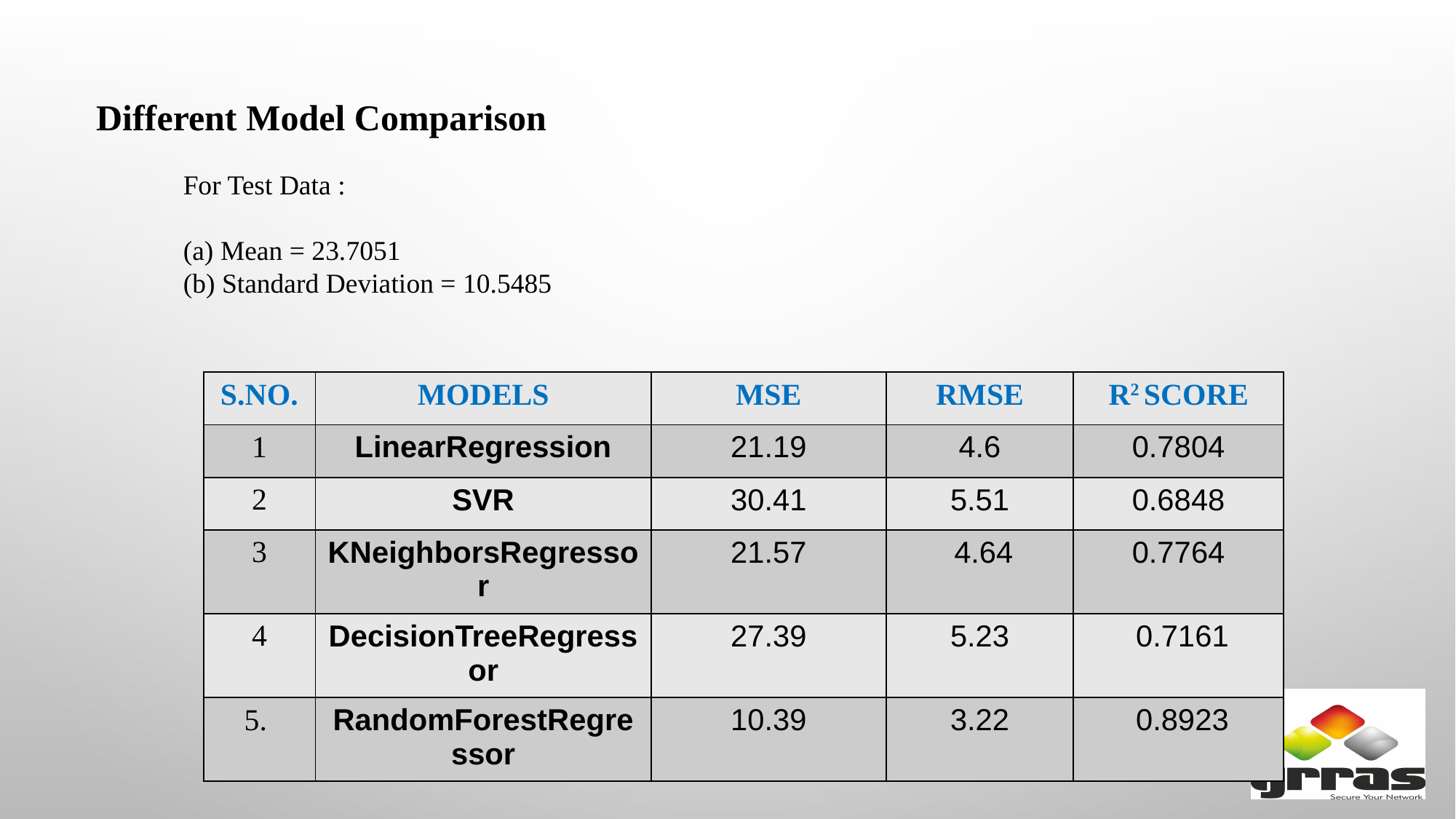

Different Model Comparison
For Test Data :

(a) Mean = 23.7051
(b) Standard Deviation = 10.5485
| S.NO. | MODELS | MSE | RMSE | R2 SCORE |
| --- | --- | --- | --- | --- |
| 1 | LinearRegression | 21.19 | 4.6 | 0.7804 |
| 2 | SVR | 30.41 | 5.51 | 0.6848 |
| 3 | KNeighborsRegressor | 21.57 | 4.64 | 0.7764 |
| 4 | DecisionTreeRegressor | 27.39 | 5.23 | 0.7161 |
| 5. | RandomForestRegressor | 10.39 | 3.22 | 0.8923 |